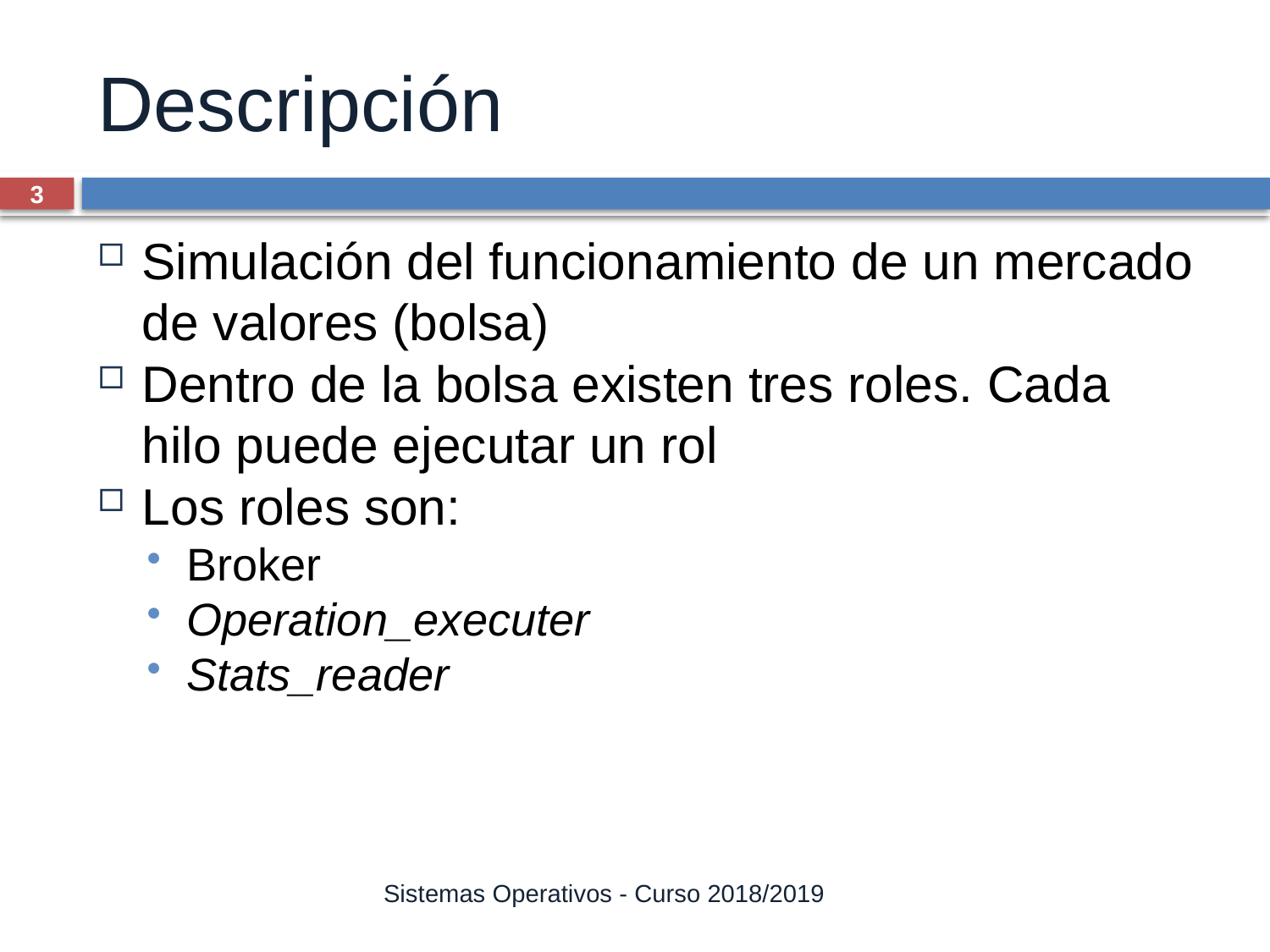

Descripción
3
Simulación del funcionamiento de un mercado de valores (bolsa)
Dentro de la bolsa existen tres roles. Cada hilo puede ejecutar un rol
Los roles son:
Broker
Operation_executer
Stats_reader

Sistemas Operativos - Curso 2018/2019